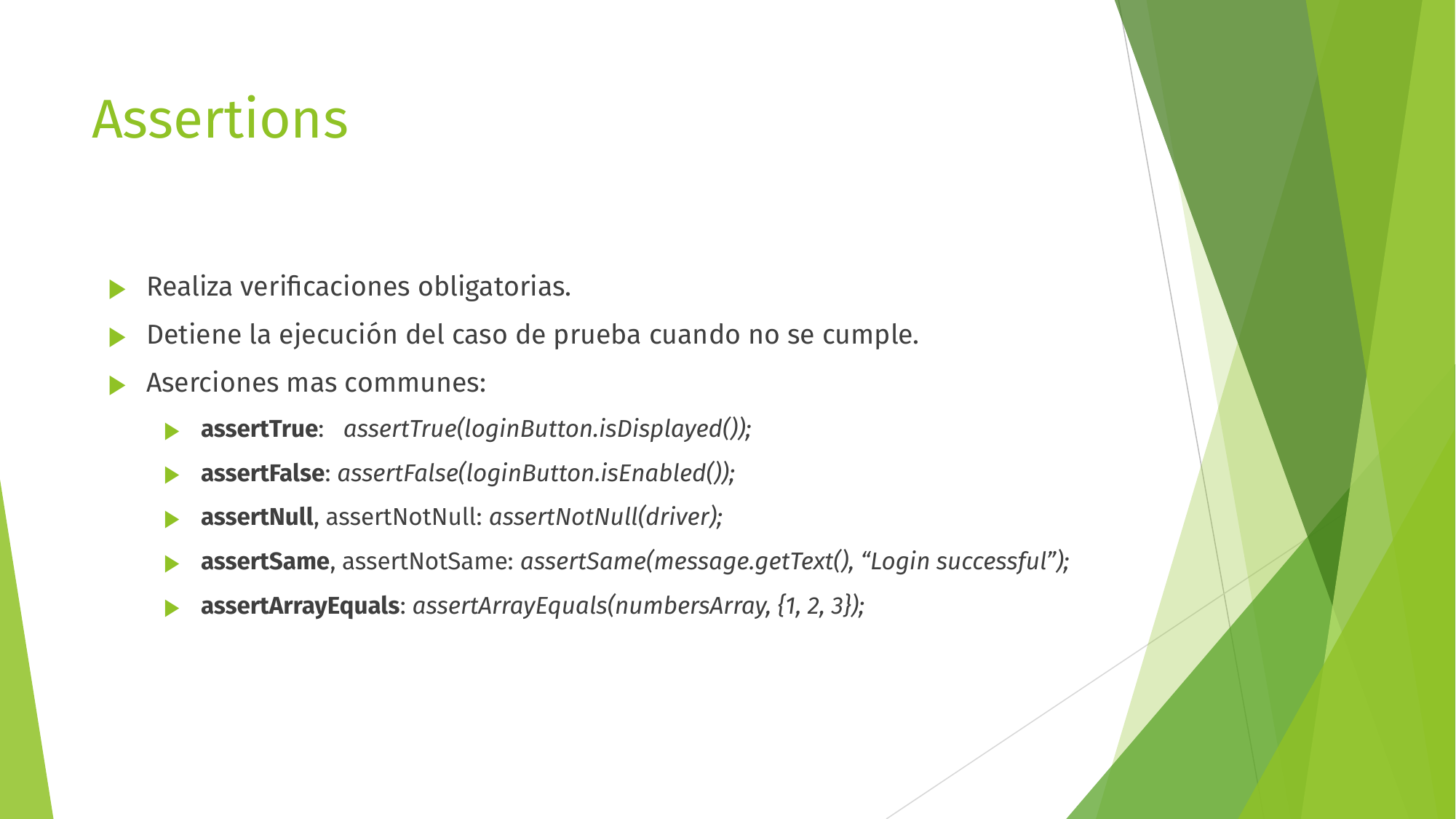

# Assertions
Realiza verificaciones obligatorias.
Detiene la ejecución del caso de prueba cuando no se cumple.
Aserciones mas communes:
assertTrue:   assertTrue(loginButton.isDisplayed());
assertFalse: assertFalse(loginButton.isEnabled());
assertNull, assertNotNull: assertNotNull(driver);
assertSame, assertNotSame: assertSame(message.getText(), “Login successful”);
assertArrayEquals: assertArrayEquals(numbersArray, {1, 2, 3});